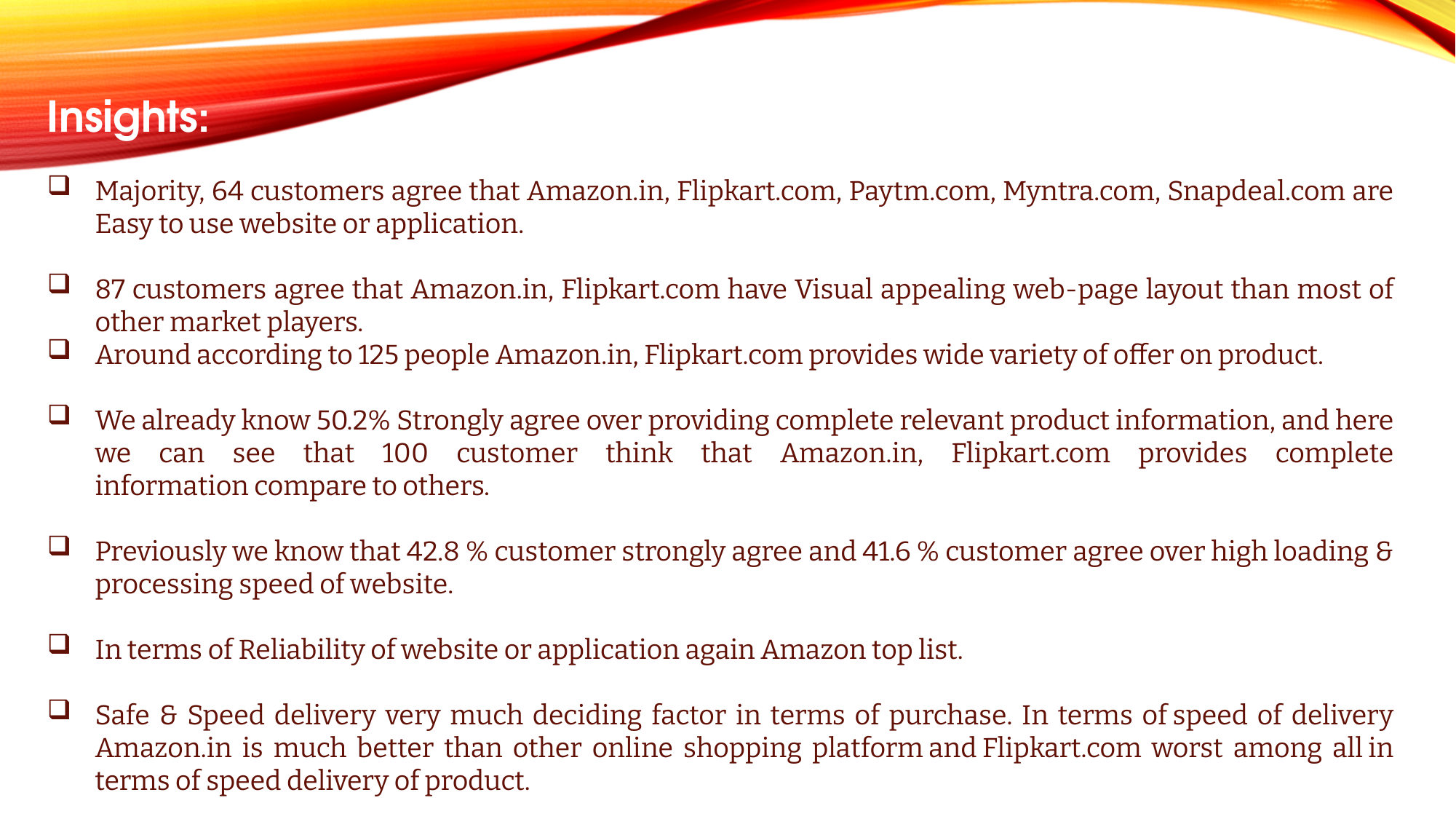

Insights:

Majority, 64 customers agree that Amazon.in, Flipkart.com, Paytm.com, Myntra.com, Snapdeal.com are Easy to use website or application.

87 customers agree that Amazon.in, Flipkart.com have Visual appealing web-page layout than most of other market players.
Around according to 125 people Amazon.in, Flipkart.com provides wide variety of offer on product.

We already know 50.2% Strongly agree over providing complete relevant product information, and here we can see that 100 customer think that Amazon.in, Flipkart.com provides complete information compare to others.

Previously we know that 42.8 % customer strongly agree and 41.6 % customer agree over high loading & processing speed of website.

In terms of Reliability of website or application again Amazon top list.

Safe & Speed delivery very much deciding factor in terms of purchase. In terms of speed of delivery Amazon.in is much better than other online shopping platform and Flipkart.com worst among all in terms of speed delivery of product.